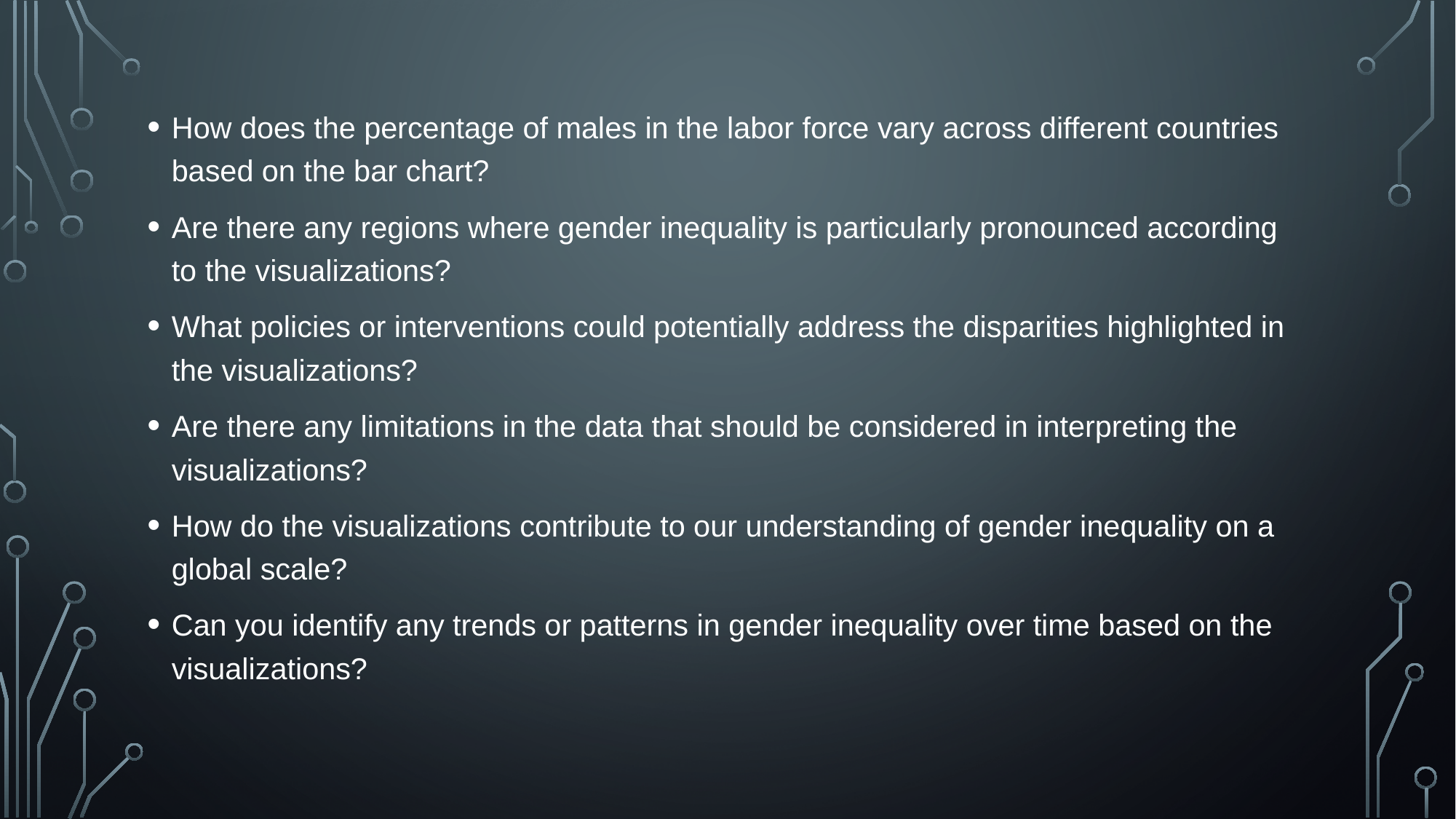

How does the percentage of males in the labor force vary across different countries based on the bar chart?
Are there any regions where gender inequality is particularly pronounced according to the visualizations?
What policies or interventions could potentially address the disparities highlighted in the visualizations?
Are there any limitations in the data that should be considered in interpreting the visualizations?
How do the visualizations contribute to our understanding of gender inequality on a global scale?
Can you identify any trends or patterns in gender inequality over time based on the visualizations?